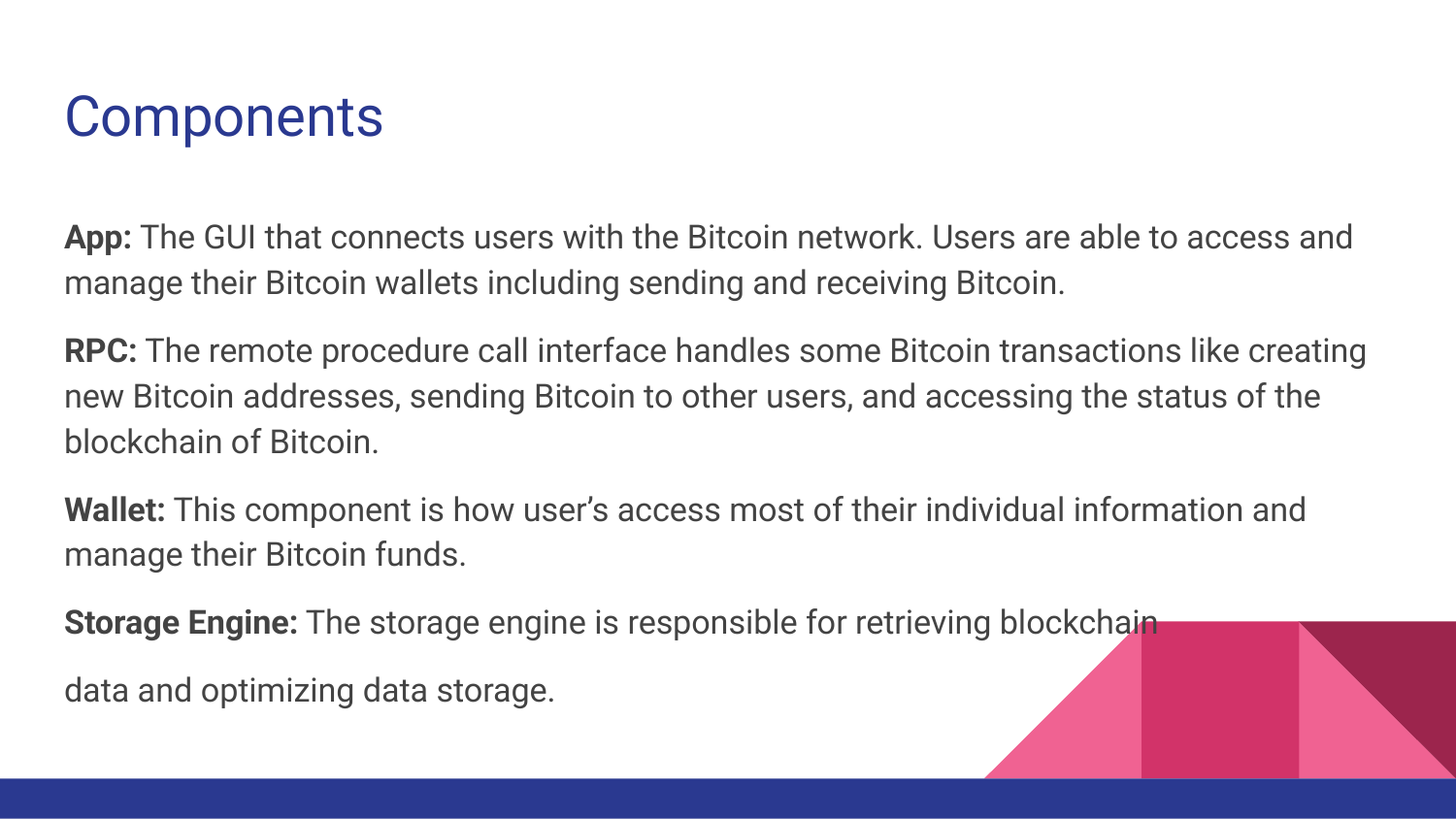

# Components
App: The GUI that connects users with the Bitcoin network. Users are able to access and manage their Bitcoin wallets including sending and receiving Bitcoin.
RPC: The remote procedure call interface handles some Bitcoin transactions like creating new Bitcoin addresses, sending Bitcoin to other users, and accessing the status of the blockchain of Bitcoin.
Wallet: This component is how user’s access most of their individual information and manage their Bitcoin funds.
Storage Engine: The storage engine is responsible for retrieving blockchain
data and optimizing data storage.